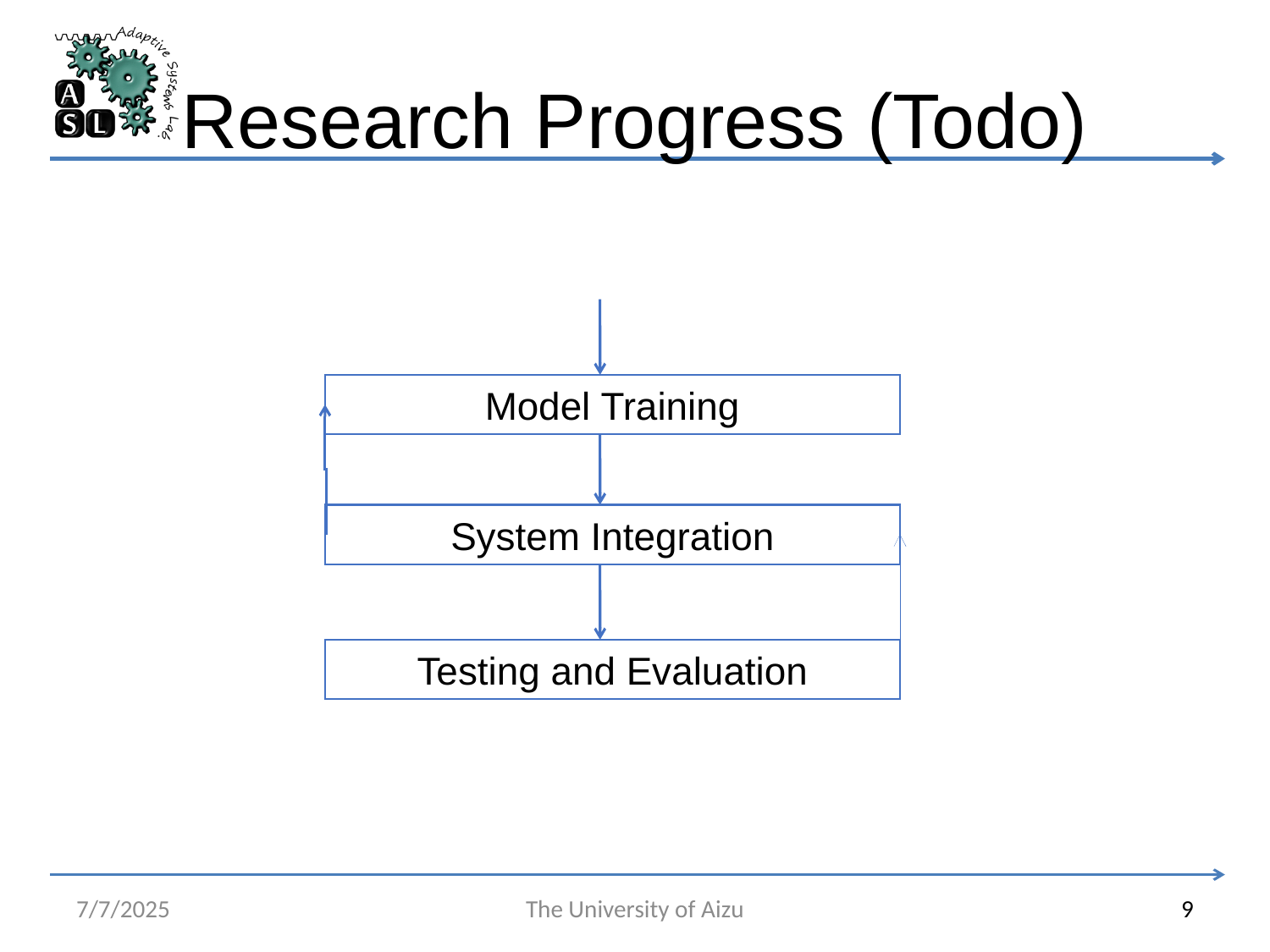

Research Progress (Todo)

Model Training

System Integration

Testing and Evaluation
7/7/2025
The University of Aizu
9